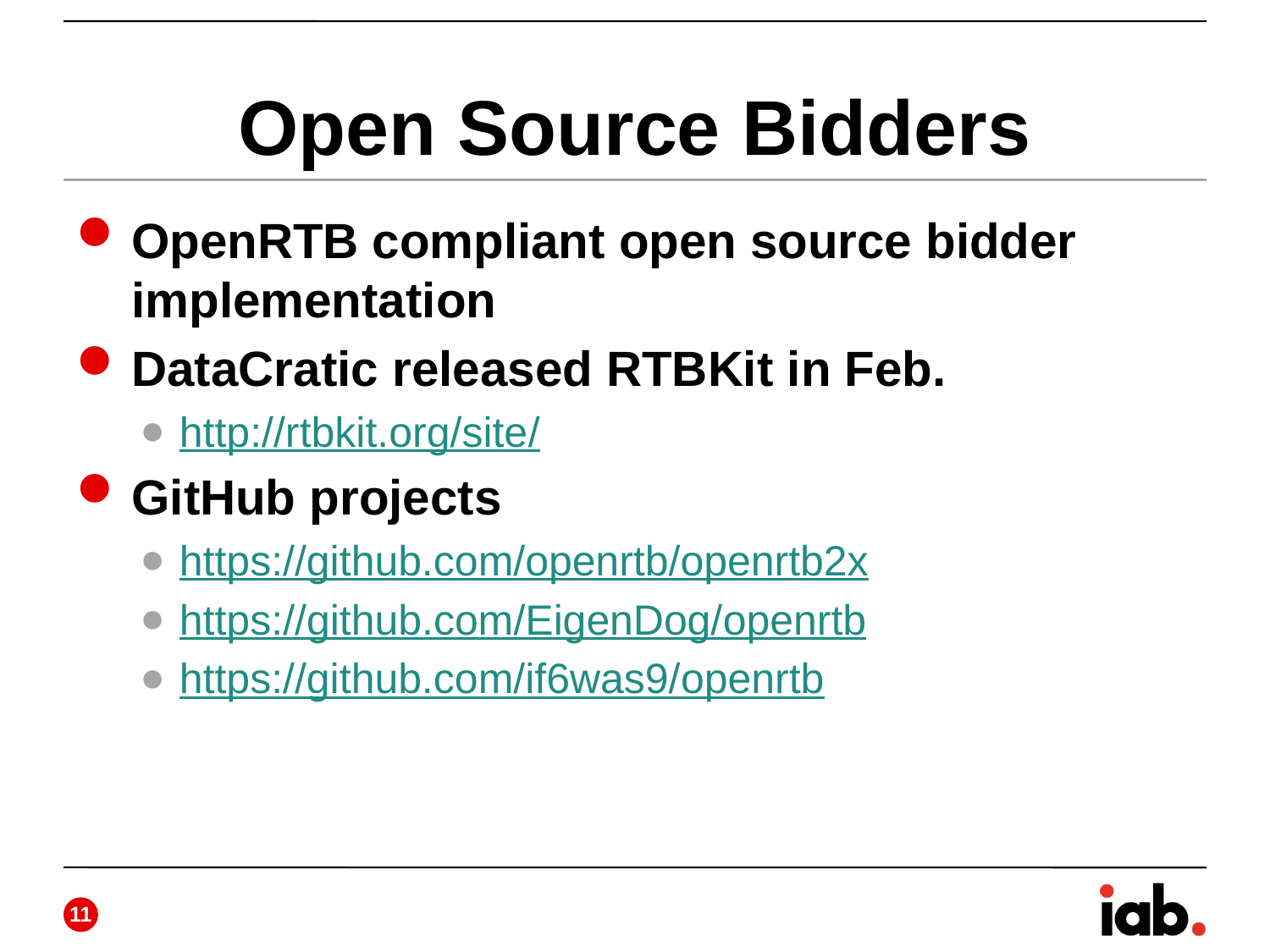

# Open Source Bidders
OpenRTB compliant open source bidder implementation
DataCratic released RTBKit in Feb.
http://rtbkit.org/site/
GitHub projects
https://github.com/openrtb/openrtb2x
https://github.com/EigenDog/openrtb
https://github.com/if6was9/openrtb

11